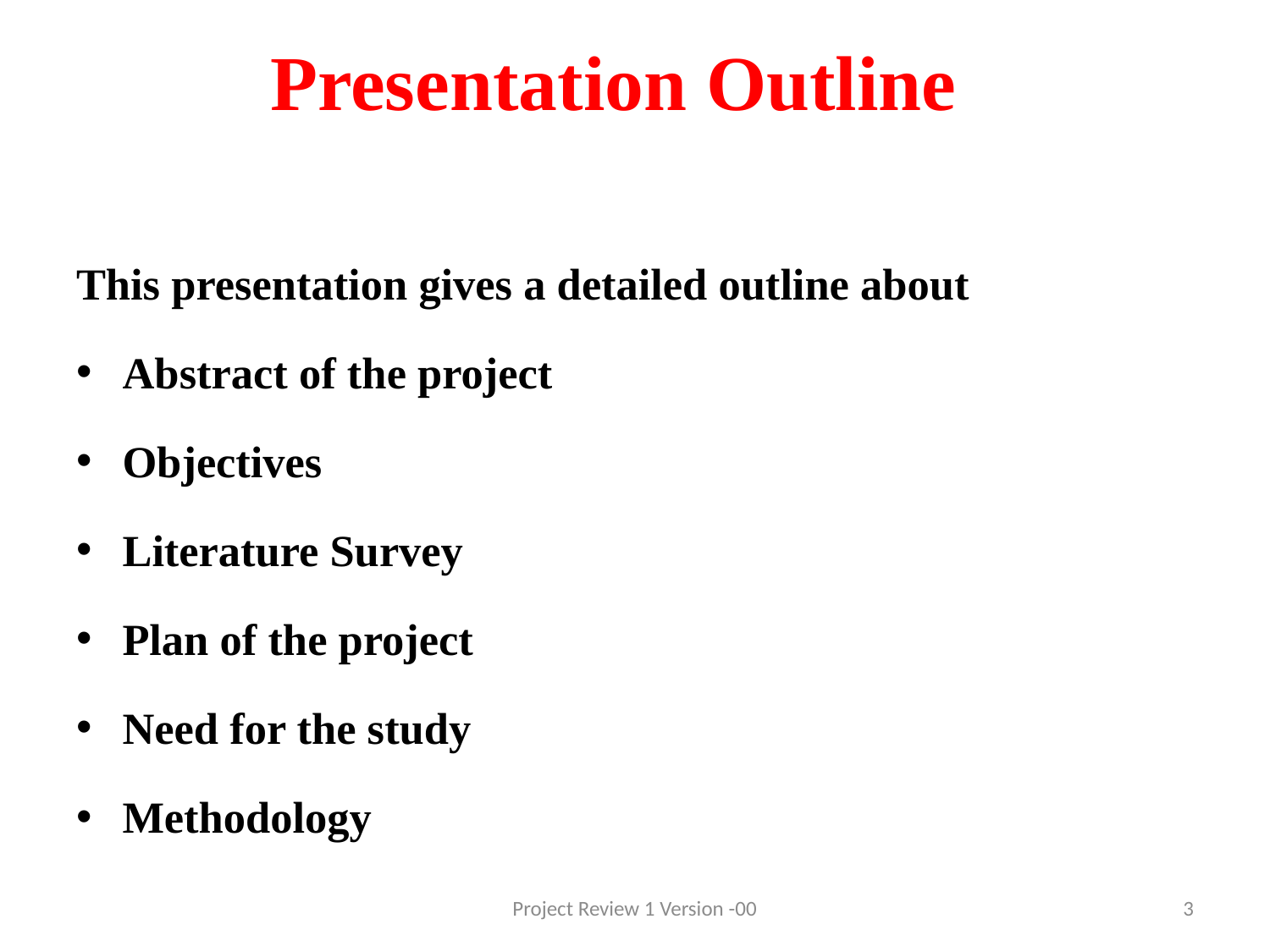

# Presentation Outline
This presentation gives a detailed outline about
Abstract of the project
Objectives
Literature Survey
Plan of the project
Need for the study
Methodology
Project Review 1 Version -00
3